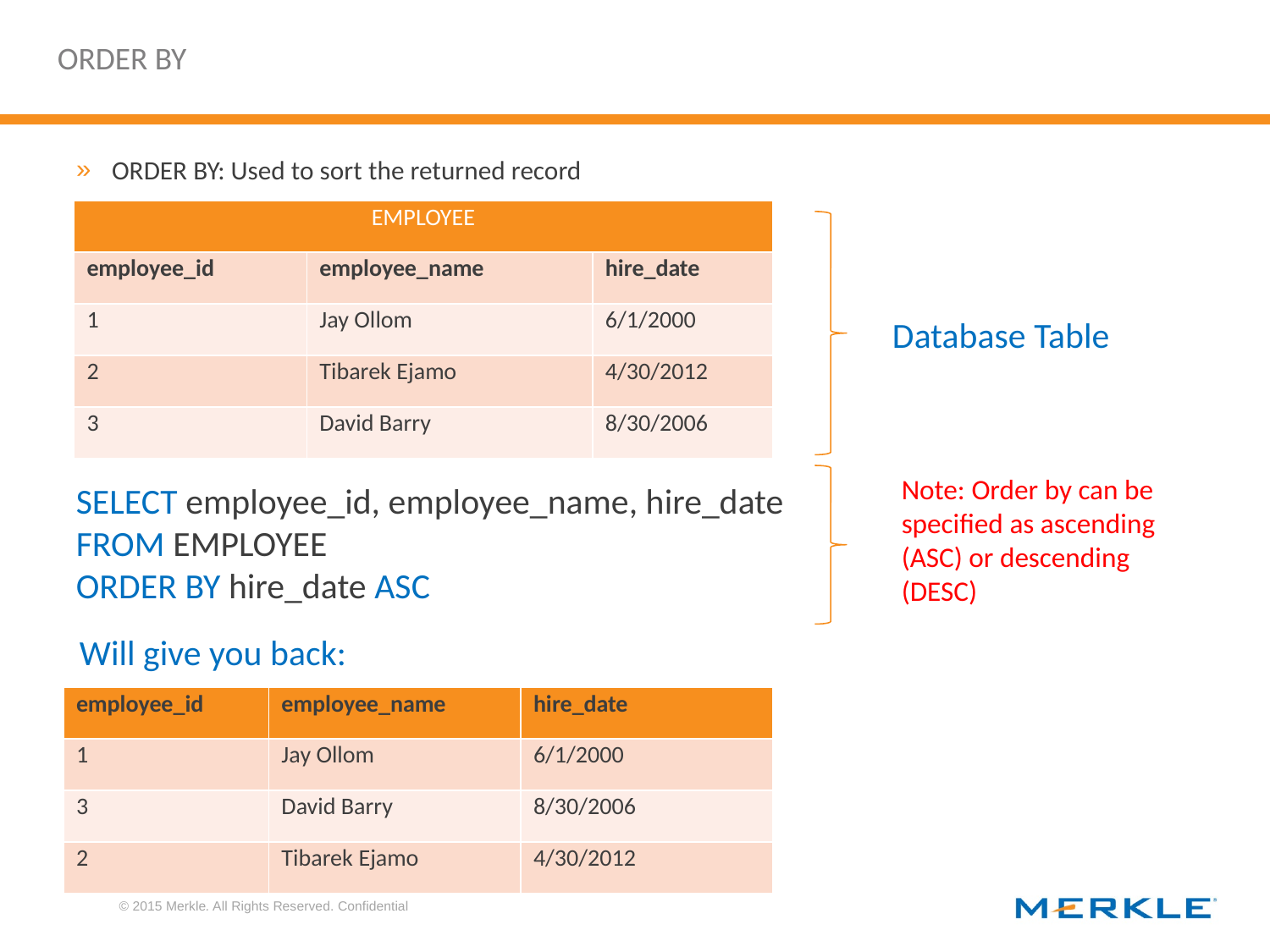

# ORDER BY
ORDER BY: Used to sort the returned record
| EMPLOYEE |  |  |
| --- | --- | --- |
| employee\_id | employee\_name | hire\_date |
| 1 | Jay Ollom | 6/1/2000 |
| 2 | Tibarek Ejamo | 4/30/2012 |
| 3 | David Barry | 8/30/2006 |

Database Table

Note: Order by can be specified as ascending (ASC) or descending (DESC)
SELECT employee_id, employee_name, hire_date
FROM EMPLOYEE
ORDER BY hire_date ASC
Will give you back:
| employee\_id | employee\_name | hire\_date |
| --- | --- | --- |
| 1 | Jay Ollom | 6/1/2000 |
| 3 | David Barry | 8/30/2006 |
| 2 | Tibarek Ejamo | 4/30/2012 |